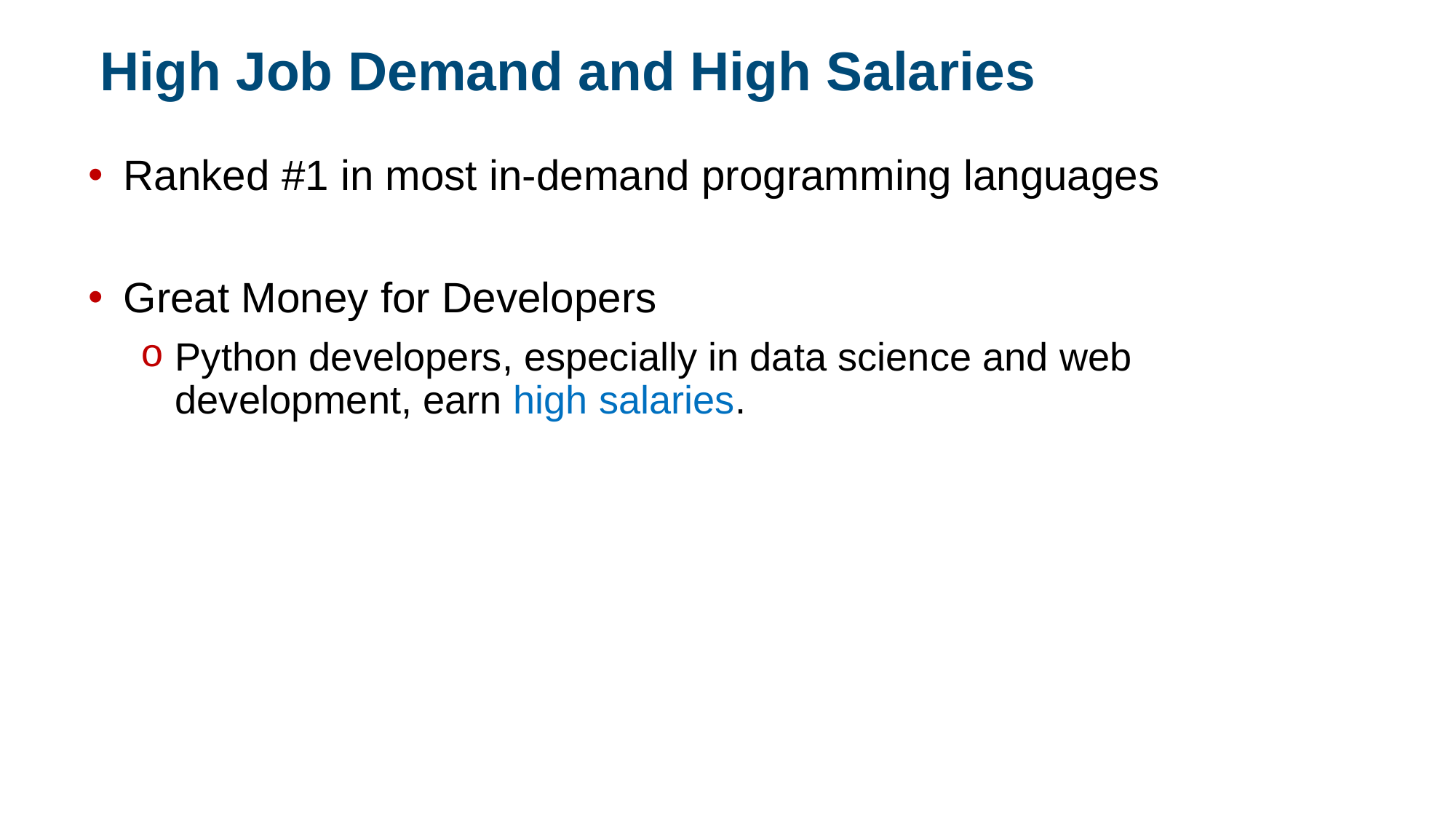

High Job Demand and High Salaries
Ranked #1 in most in-demand programming languages

Great Money for Developers
Python developers, especially in data science and web development, earn high salaries.